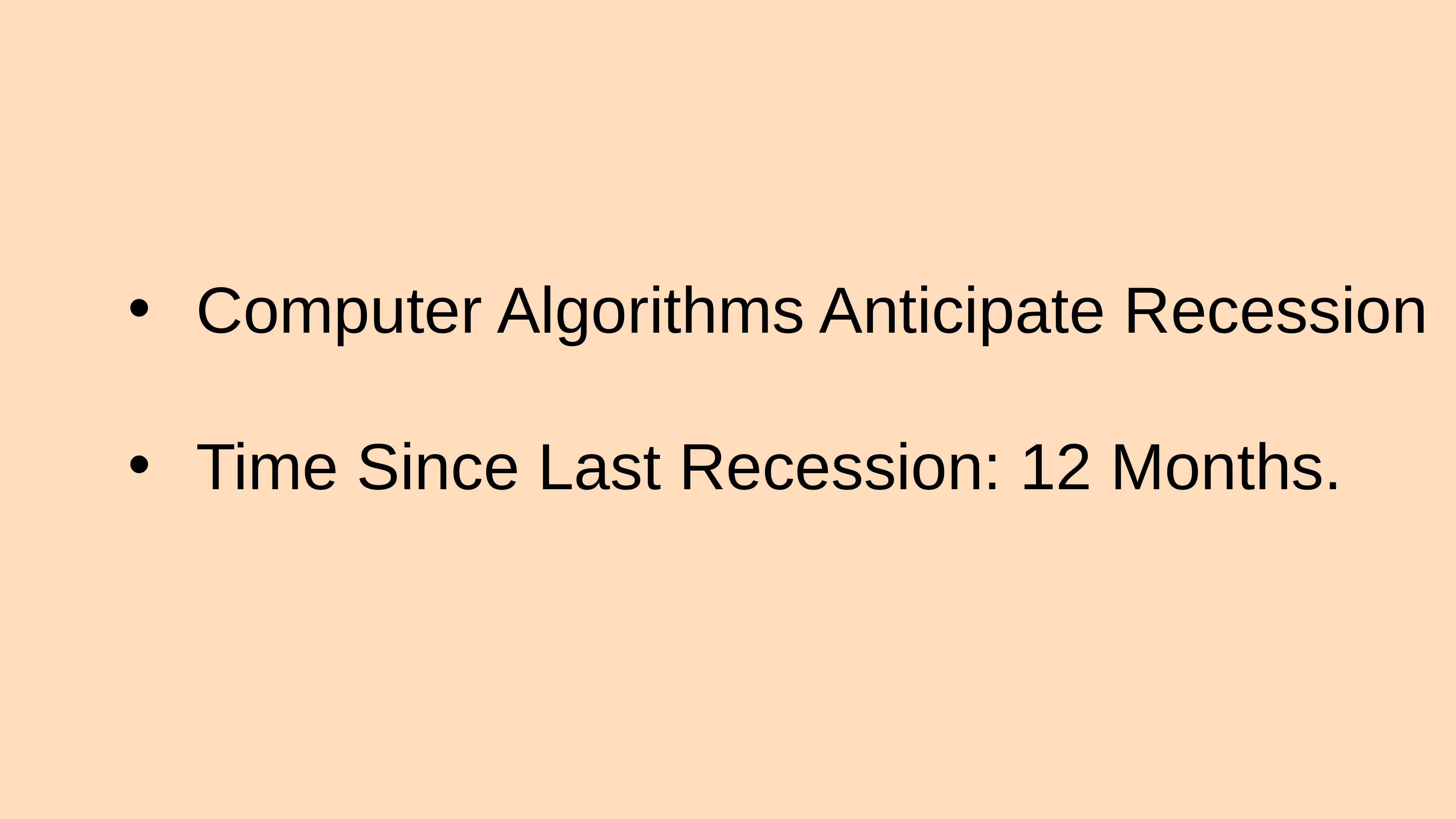

Computer Algorithms Anticipate Recession

Time Since Last Recession: 12 Months.